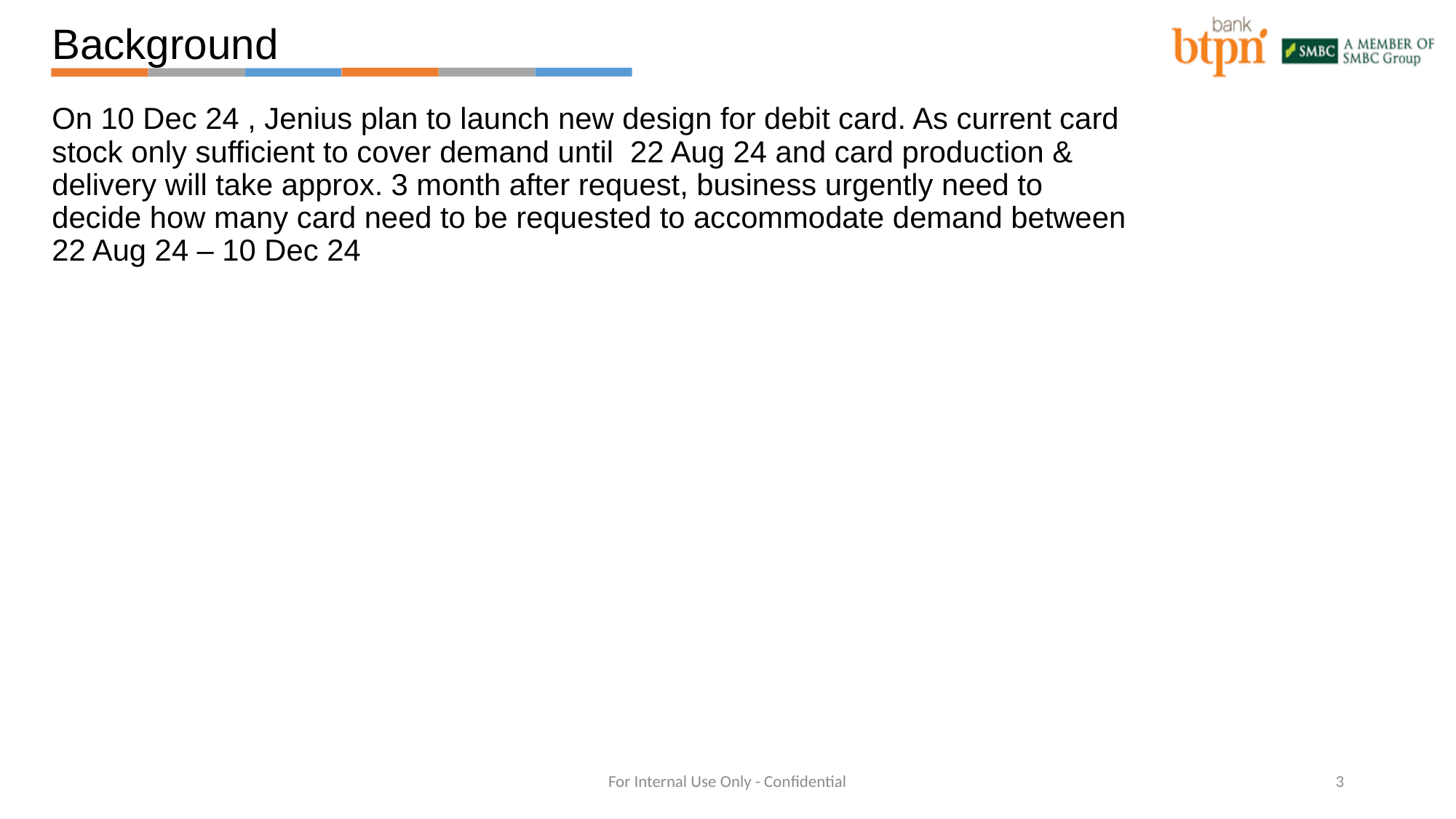

Background
On 10 Dec 24 , Jenius plan to launch new design for debit card. As current card stock only sufficient to cover demand until  22 Aug 24 and card production & delivery will take approx. 3 month after request, business urgently need to decide how many card need to be requested to accommodate demand between 22 Aug 24 – 10 Dec 24
For Internal Use Only - Confidential
3